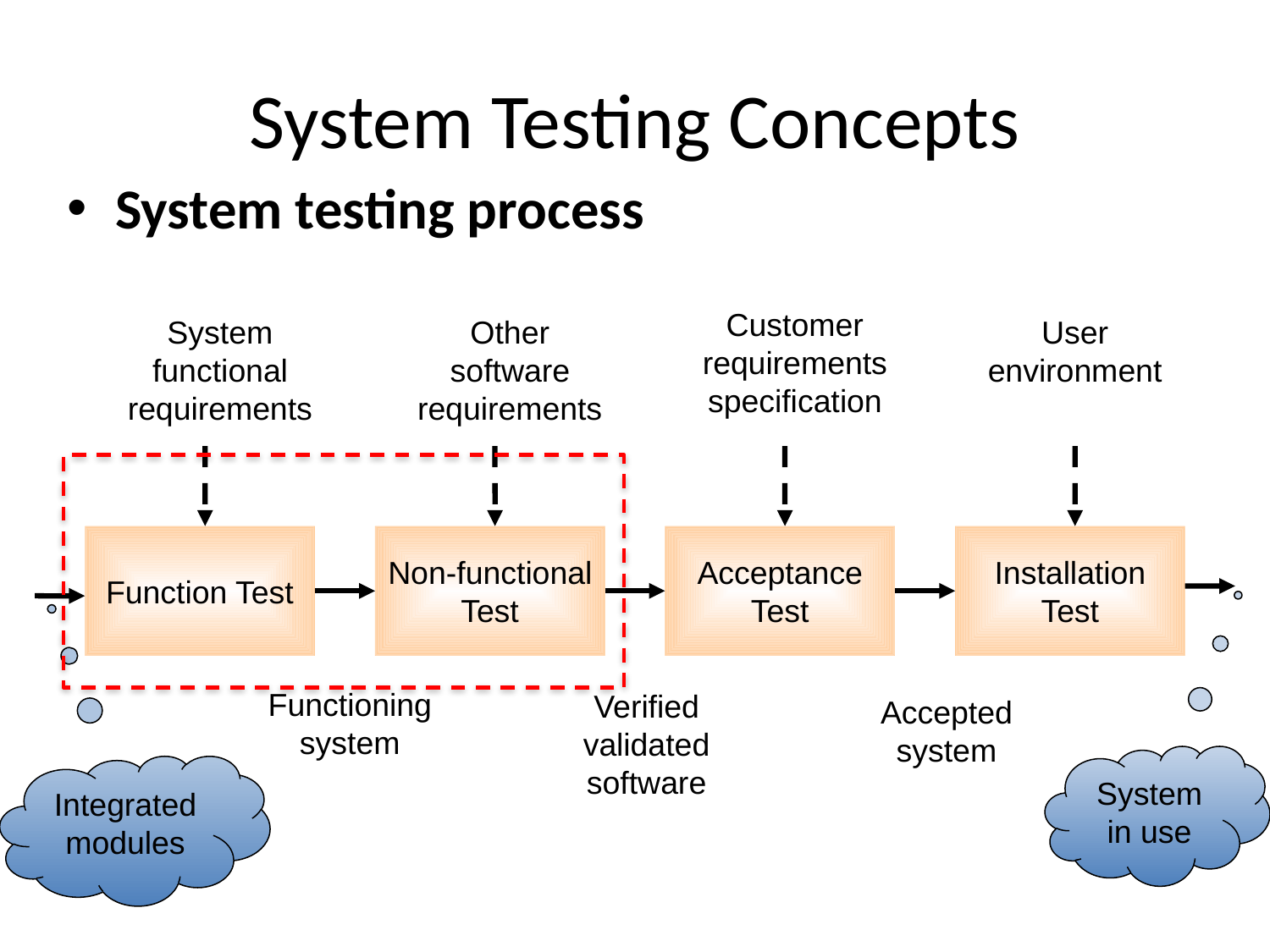

System Testing Concepts
System testing process
Customer requirements
specification
System functional requirements
Other
software requirements
User
environment

Function Test
Non-functional Test
Acceptance Test
Installation Test

Functioning system
Verified
validated
software

Accepted system
System in use
Integrated
modules